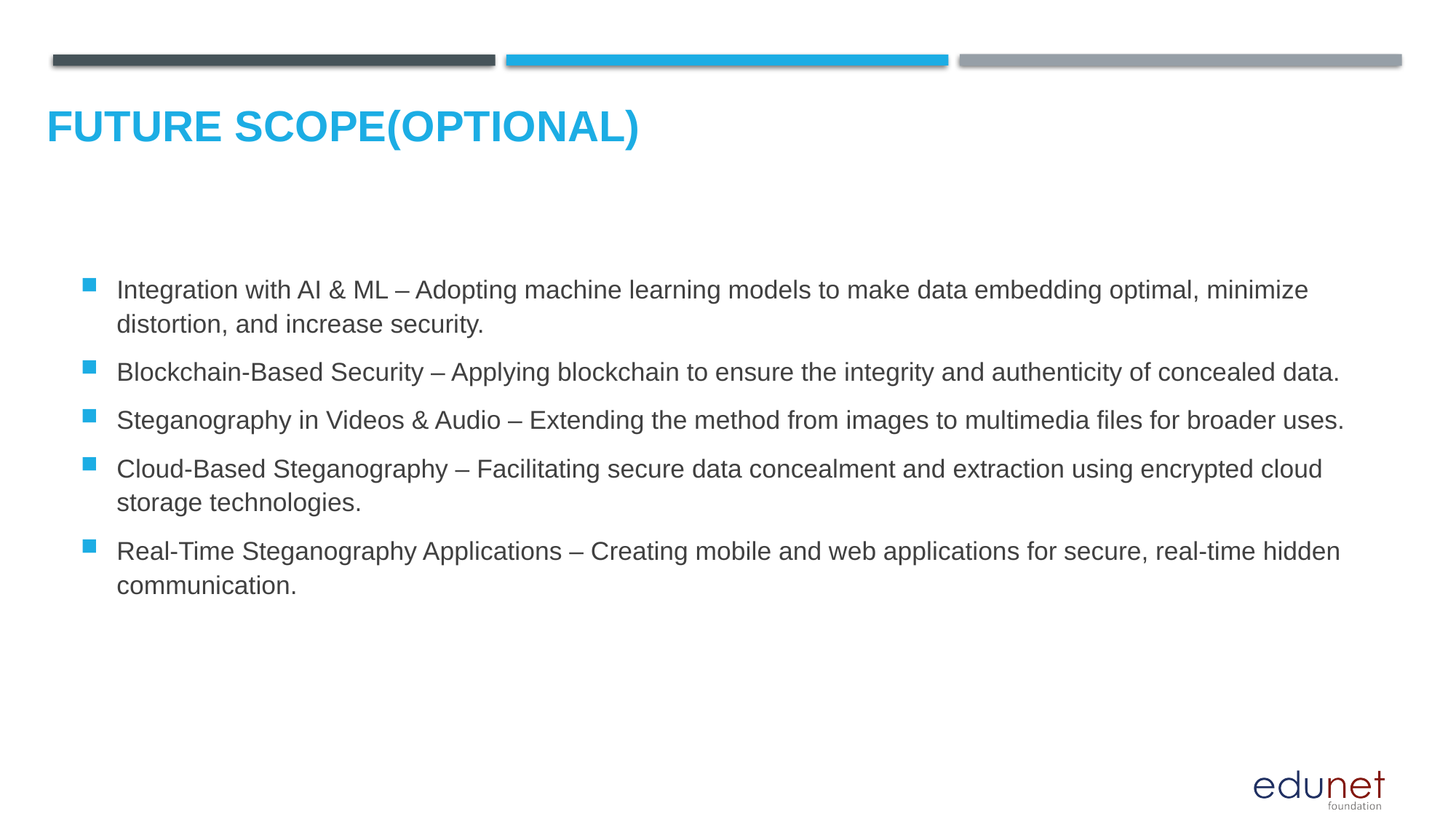

Future scope(optional)
Integration with AI & ML – Adopting machine learning models to make data embedding optimal, minimize distortion, and increase security.
Blockchain-Based Security – Applying blockchain to ensure the integrity and authenticity of concealed data.
Steganography in Videos & Audio – Extending the method from images to multimedia files for broader uses.
Cloud-Based Steganography – Facilitating secure data concealment and extraction using encrypted cloud storage technologies.
Real-Time Steganography Applications – Creating mobile and web applications for secure, real-time hidden communication.